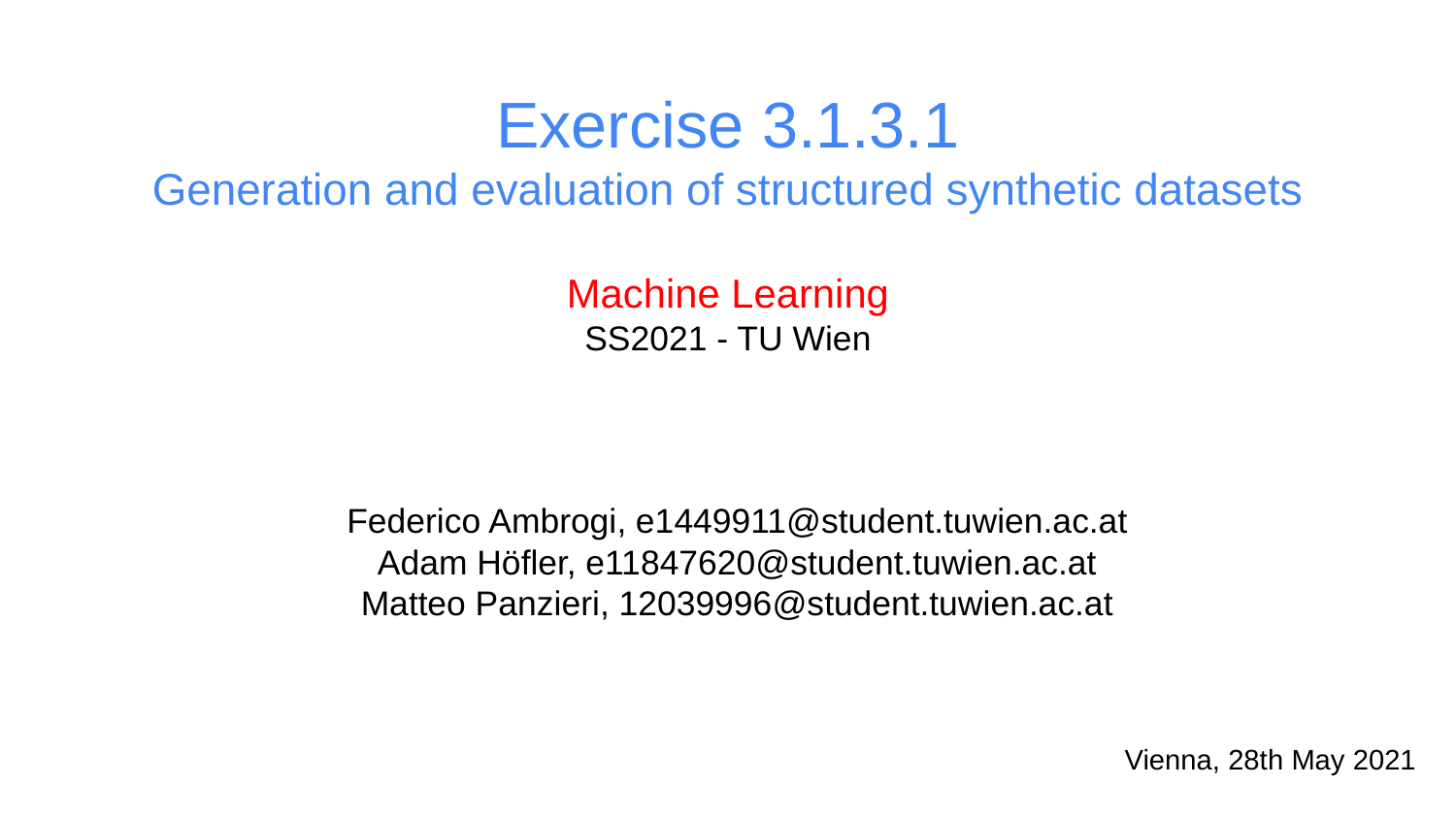

Exercise 3.1.3.1
Generation and evaluation of structured synthetic datasets

Machine Learning
SS2021 - TU Wien
Federico Ambrogi, e1449911@student.tuwien.ac.at
Adam Höfler, e11847620@student.tuwien.ac.at
Matteo Panzieri, 12039996@student.tuwien.ac.at

Vienna, 28th May 2021